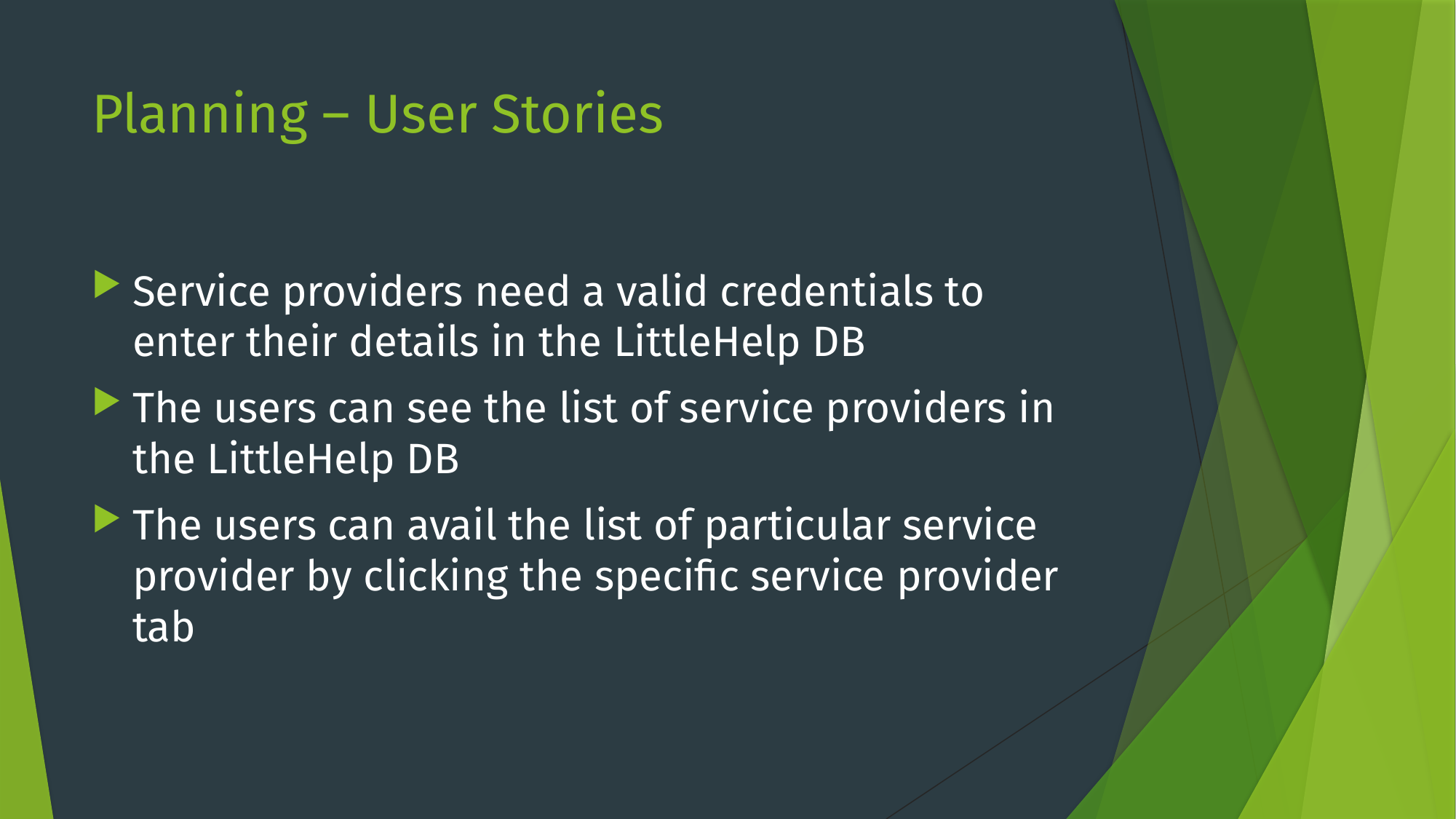

# Planning – User Stories
Service providers need a valid credentials to enter their details in the LittleHelp DB
The users can see the list of service providers in the LittleHelp DB
The users can avail the list of particular service provider by clicking the specific service provider tab